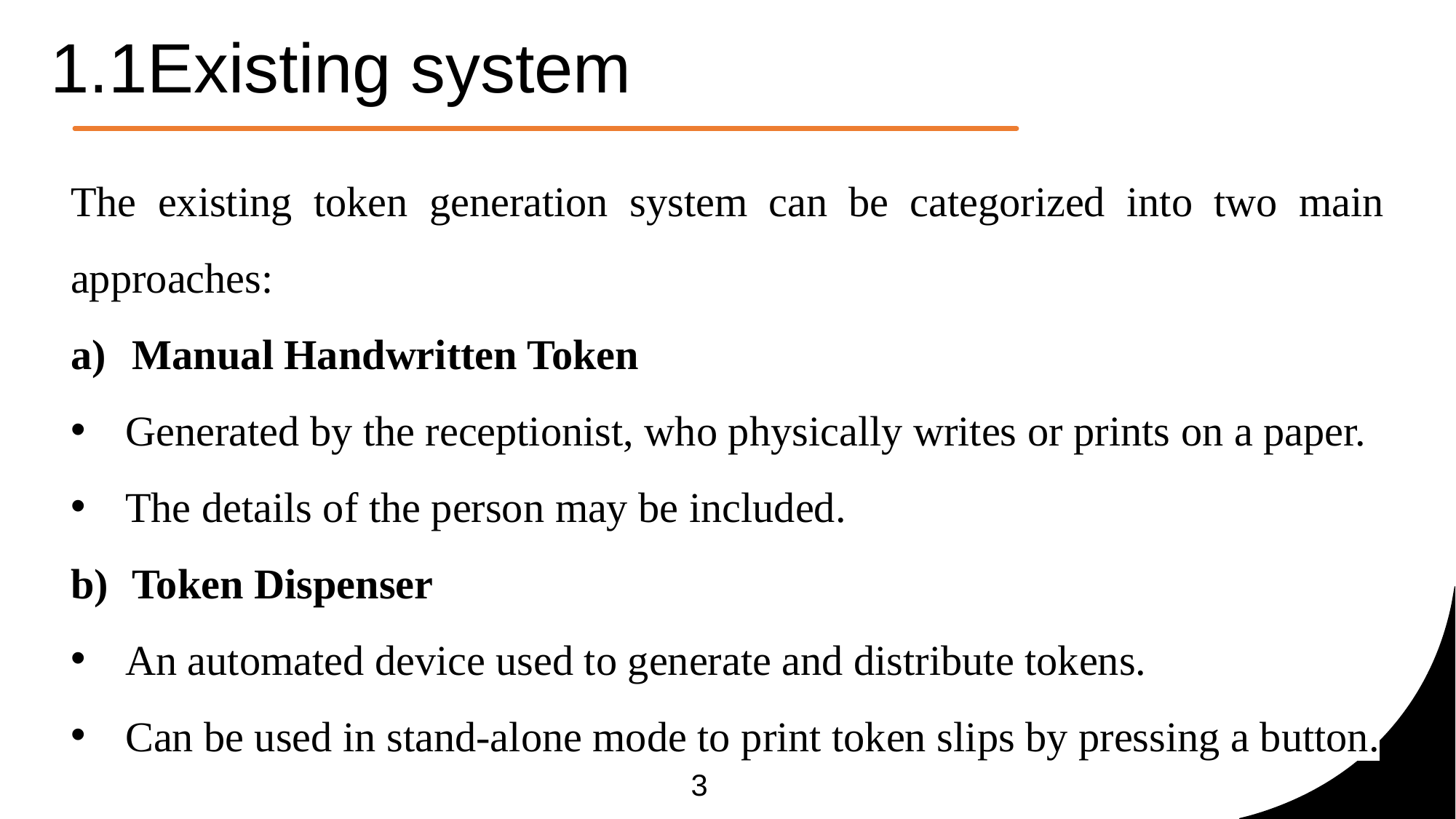

# 1.1Existing system
The existing token generation system can be categorized into two main approaches:
Manual Handwritten Token
Generated by the receptionist, who physically writes or prints on a paper.
The details of the person may be included.
Token Dispenser
An automated device used to generate and distribute tokens.
Can be used in stand-alone mode to print token slips by pressing a button.
3